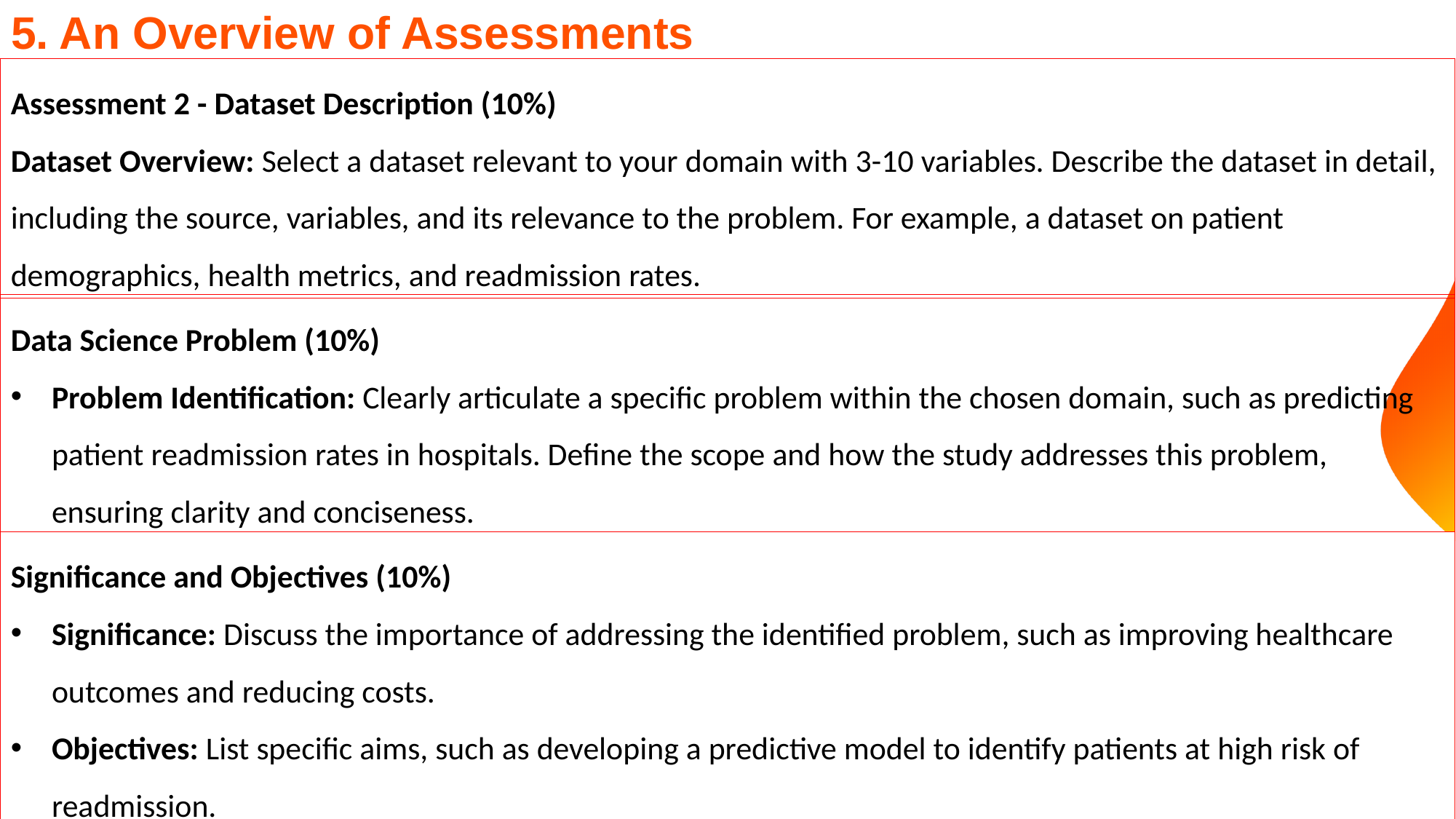

5. An Overview of Assessments
Assessment 2 - Dataset Description (10%)
Dataset Overview: Select a dataset relevant to your domain with 3-10 variables. Describe the dataset in detail, including the source, variables, and its relevance to the problem. For example, a dataset on patient demographics, health metrics, and readmission rates.
Data Science Problem (10%)
Problem Identification: Clearly articulate a specific problem within the chosen domain, such as predicting patient readmission rates in hospitals. Define the scope and how the study addresses this problem, ensuring clarity and conciseness.
Significance and Objectives (10%)
Significance: Discuss the importance of addressing the identified problem, such as improving healthcare outcomes and reducing costs.
Objectives: List specific aims, such as developing a predictive model to identify patients at high risk of readmission.